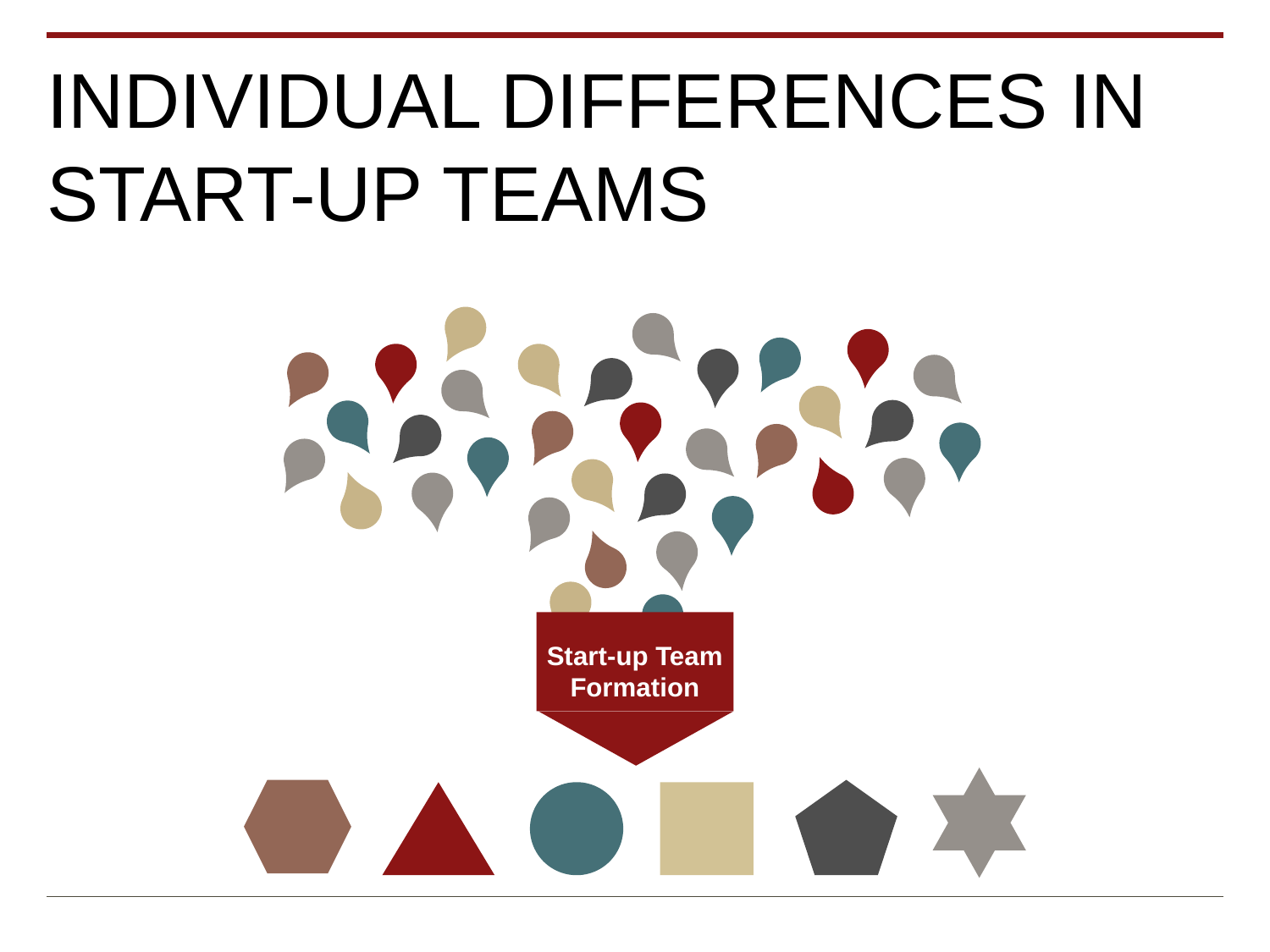

# Individual differences in Start-up teams

Start-up Team Formation